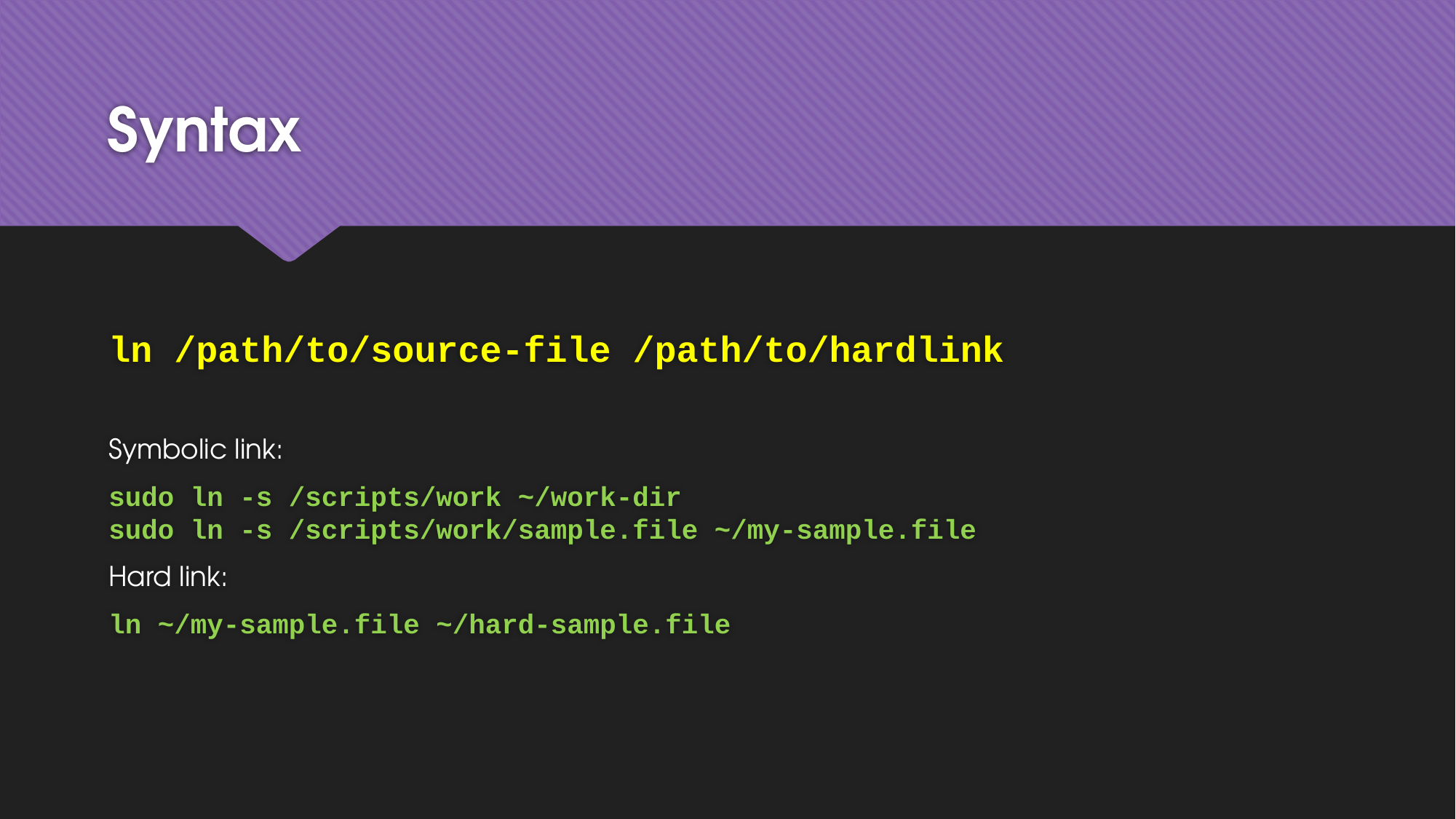

# Syntax
ln /path/to/source-file /path/to/hardlink

Symbolic link:
sudo ln -s /scripts/work ~/work-dir
sudo ln -s /scripts/work/sample.file ~/my-sample.file
Hard link:
ln ~/my-sample.file ~/hard-sample.file